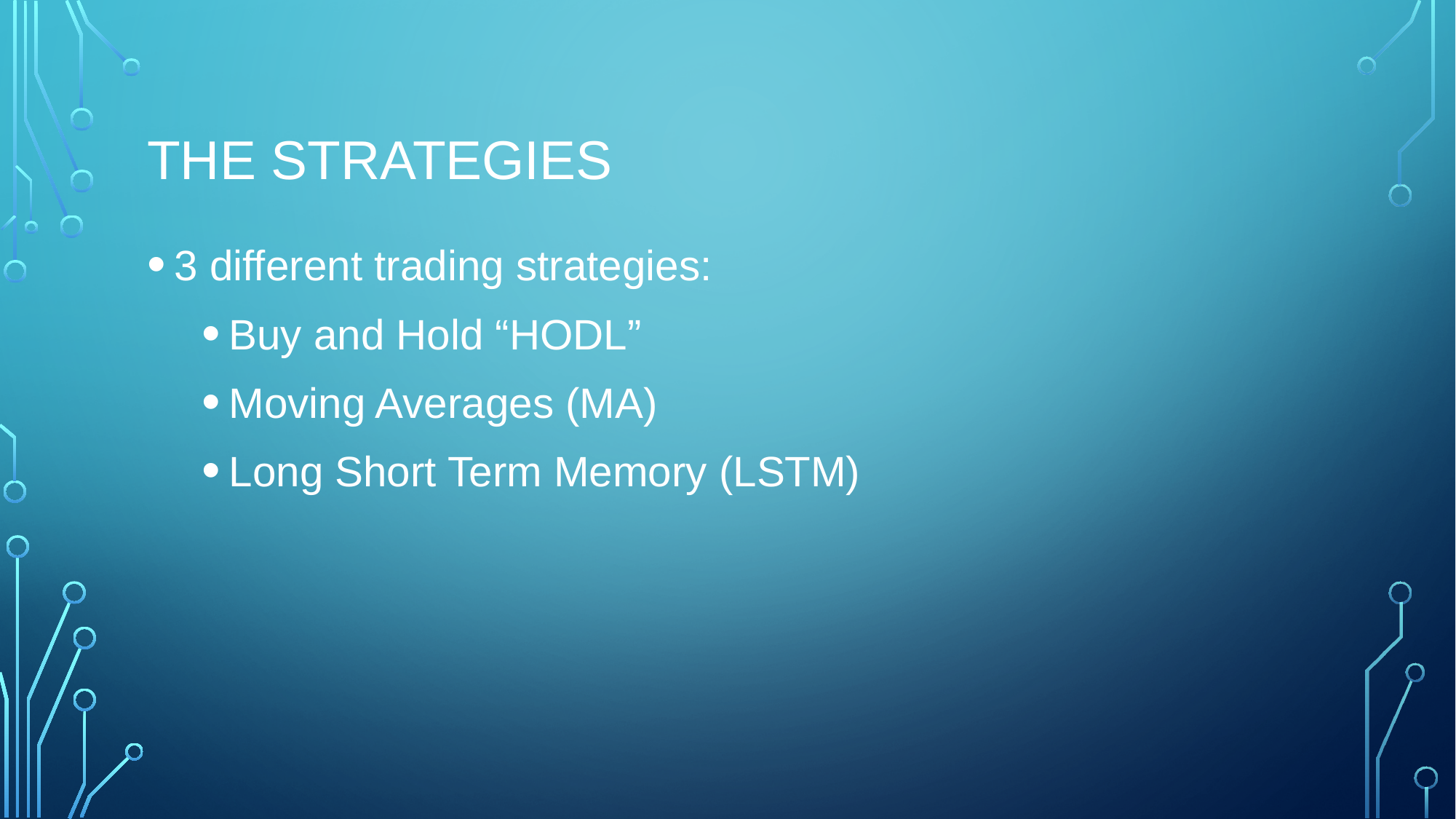

# The strategies
3 different trading strategies:
Buy and Hold “HODL”
Moving Averages (MA)
Long Short Term Memory (LSTM)